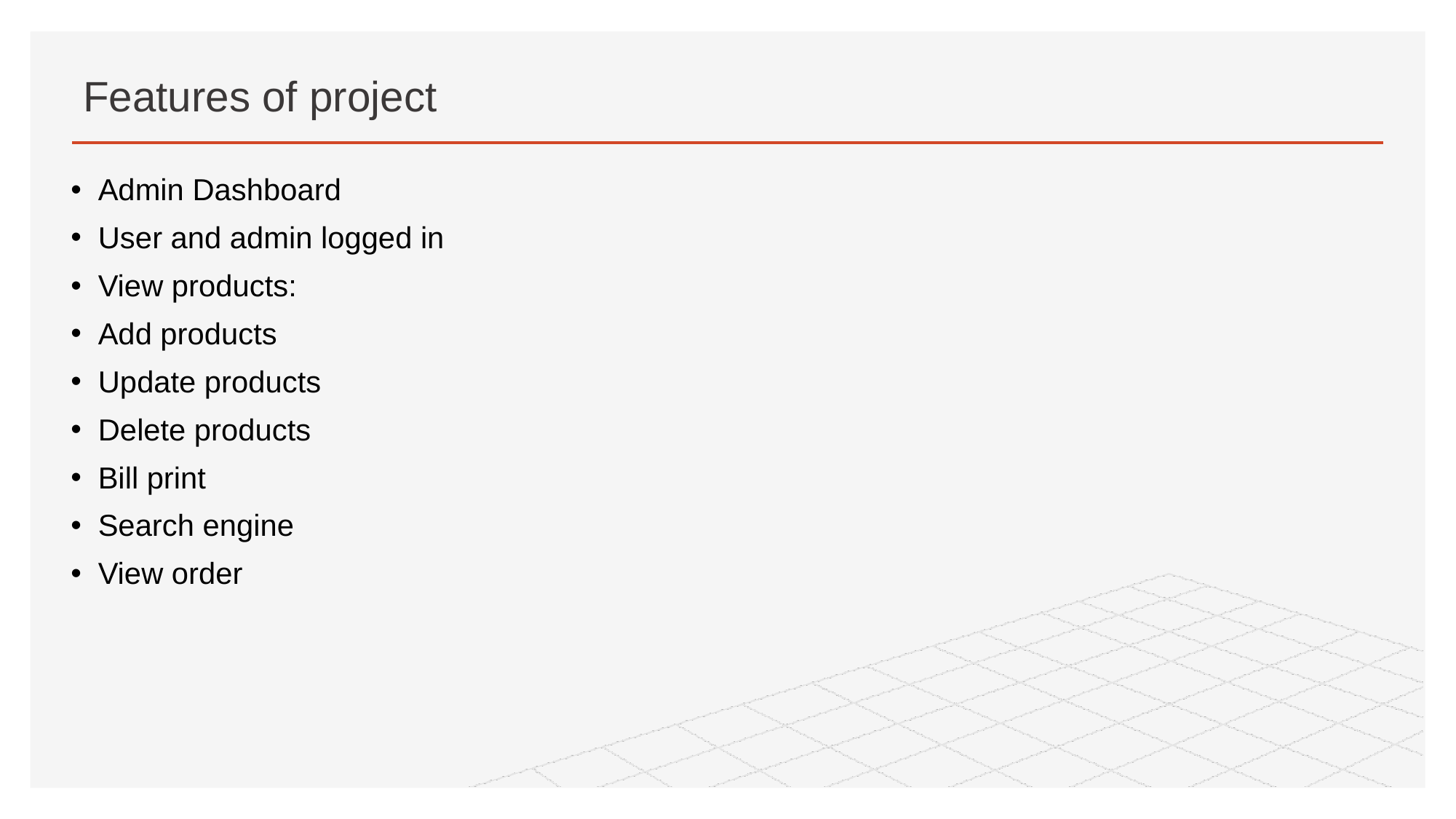

# Features of project
Admin Dashboard
User and admin logged in
View products:
Add products
Update products
Delete products
Bill print
Search engine
View order